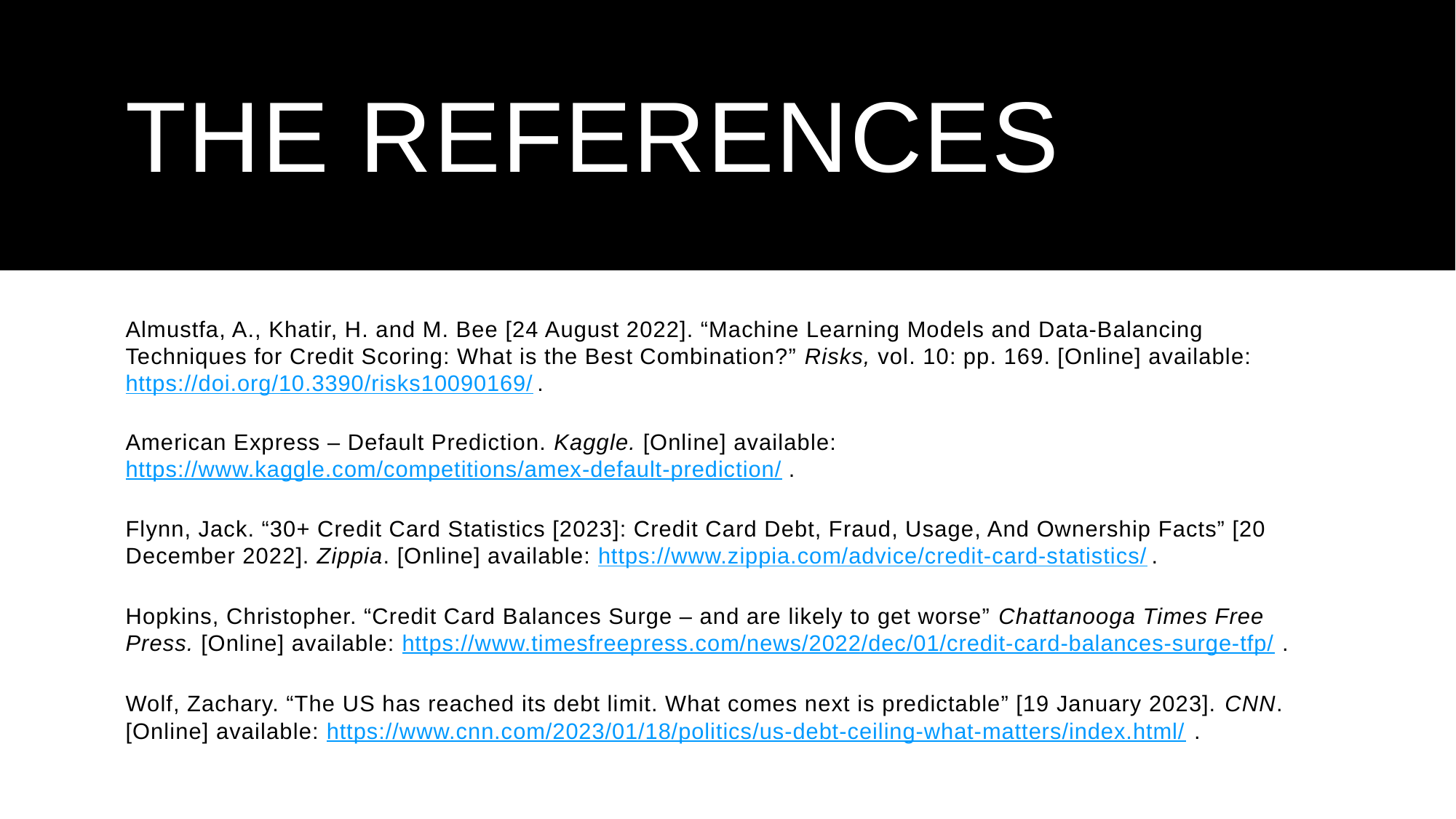

# the references
Almustfa, A., Khatir, H. and M. Bee [24 August 2022]. “Machine Learning Models and Data-Balancing Techniques for Credit Scoring: What is the Best Combination?” Risks, vol. 10: pp. 169. [Online] available:  https://doi.org/10.3390/risks10090169/.

American Express – Default Prediction. Kaggle. [Online] available: https://www.kaggle.com/competitions/amex-default-prediction/.

Flynn, Jack. “30+ Credit Card Statistics [2023]: Credit Card Debt, Fraud, Usage, And Ownership Facts” [20 December 2022]. Zippia. [Online] available: https://www.zippia.com/advice/credit-card-statistics/.

Hopkins, Christopher. “Credit Card Balances Surge – and are likely to get worse” Chattanooga Times Free Press. [Online] available: https://www.timesfreepress.com/news/2022/dec/01/credit-card-balances-surge-tfp/.

Wolf, Zachary. “The US has reached its debt limit. What comes next is predictable” [19 January 2023]. CNN. [Online] available: https://www.cnn.com/2023/01/18/politics/us-debt-ceiling-what-matters/index.html/.